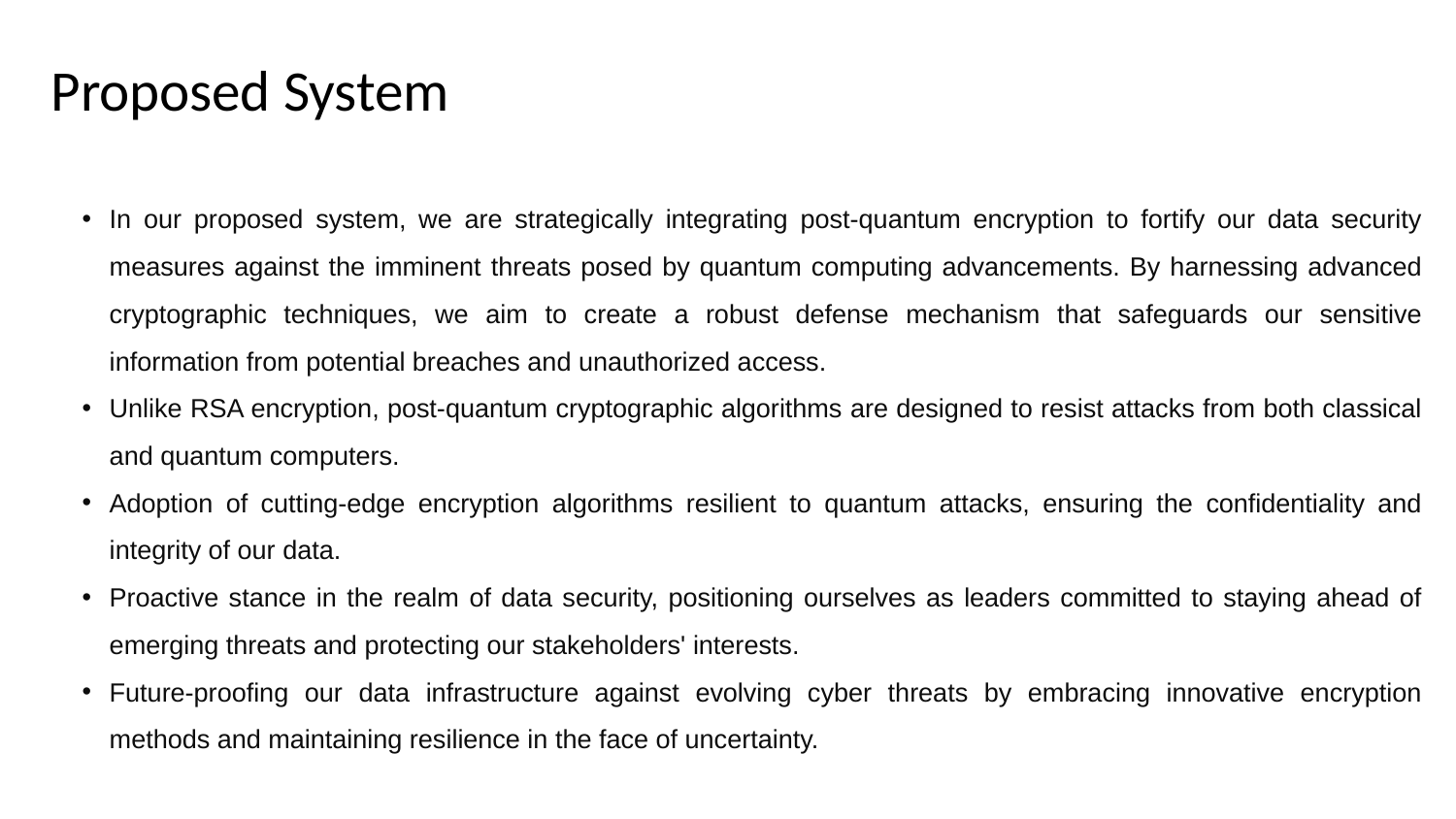

# Proposed System
In our proposed system, we are strategically integrating post-quantum encryption to fortify our data security measures against the imminent threats posed by quantum computing advancements. By harnessing advanced cryptographic techniques, we aim to create a robust defense mechanism that safeguards our sensitive information from potential breaches and unauthorized access.
Unlike RSA encryption, post-quantum cryptographic algorithms are designed to resist attacks from both classical and quantum computers.
Adoption of cutting-edge encryption algorithms resilient to quantum attacks, ensuring the confidentiality and integrity of our data.
Proactive stance in the realm of data security, positioning ourselves as leaders committed to staying ahead of emerging threats and protecting our stakeholders' interests.
Future-proofing our data infrastructure against evolving cyber threats by embracing innovative encryption methods and maintaining resilience in the face of uncertainty.